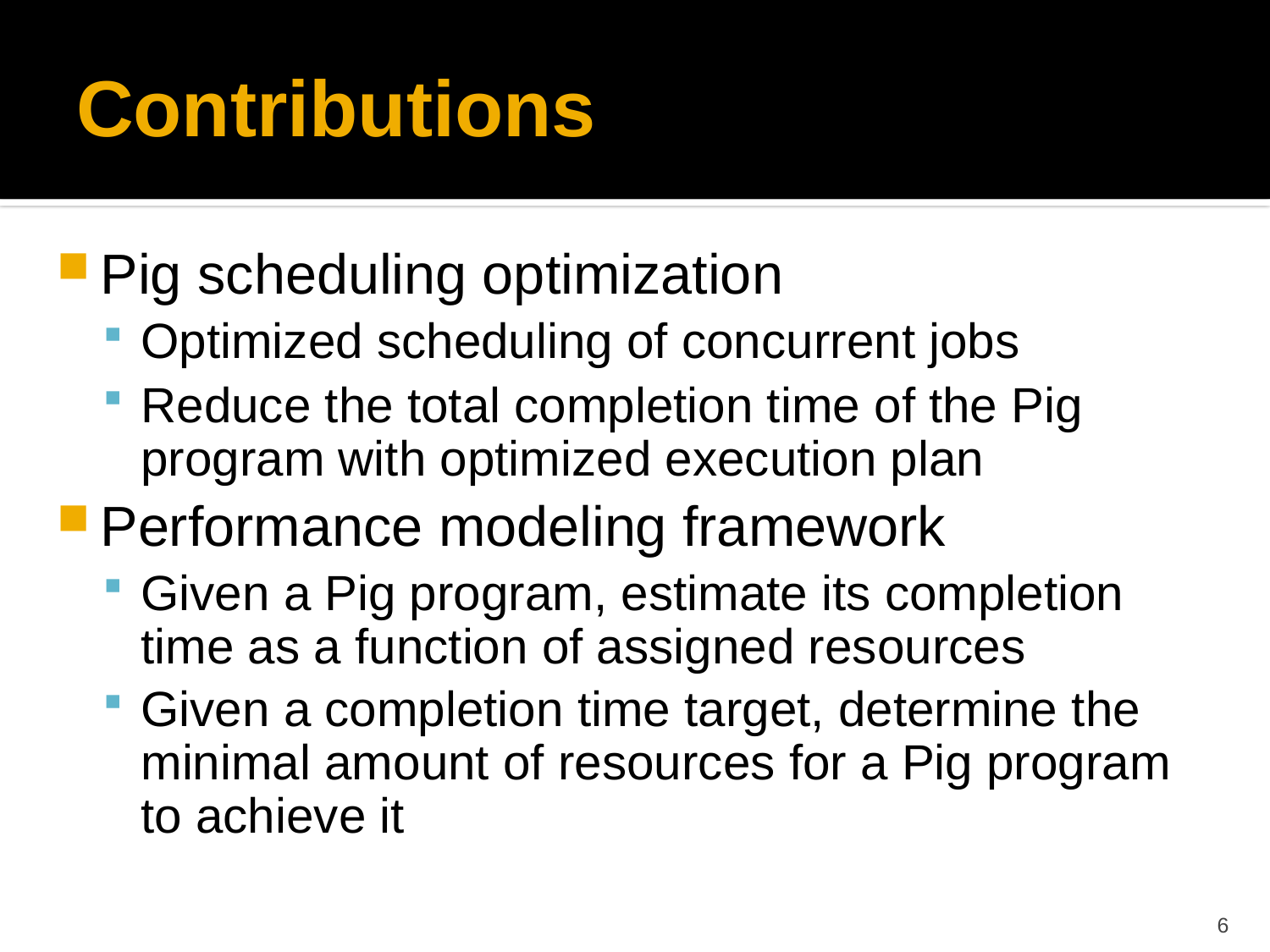

# Contributions
Pig scheduling optimization
Optimized scheduling of concurrent jobs
Reduce the total completion time of the Pig program with optimized execution plan
Performance modeling framework
Given a Pig program, estimate its completion time as a function of assigned resources
Given a completion time target, determine the minimal amount of resources for a Pig program to achieve it
6